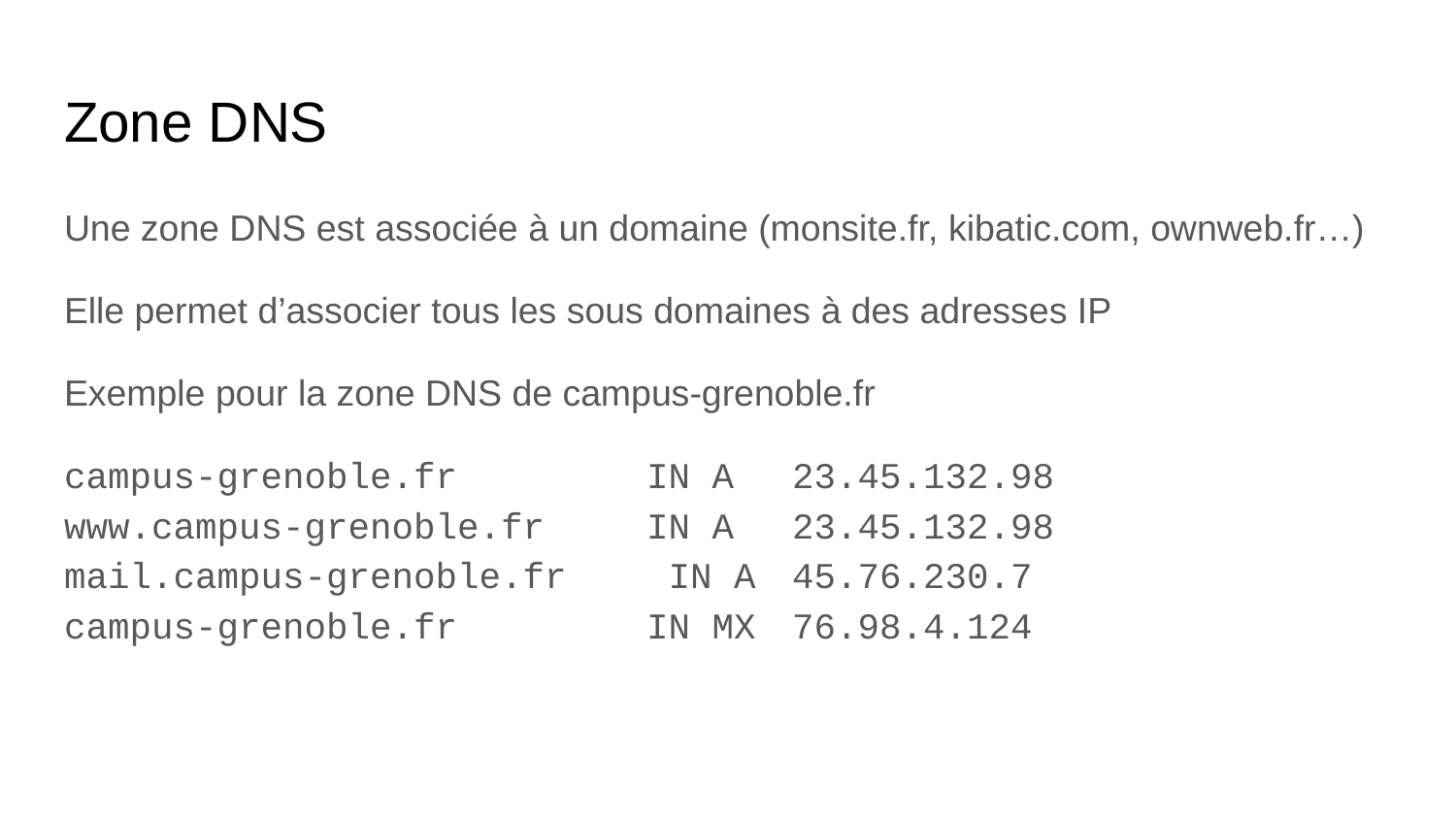

# Zone DNS
Une zone DNS est associée à un domaine (monsite.fr, kibatic.com, ownweb.fr…)
Elle permet d’associer tous les sous domaines à des adresses IP
Exemple pour la zone DNS de campus-grenoble.fr
campus-grenoble.fr		IN A	23.45.132.98
www.campus-grenoble.fr	IN A	23.45.132.98
mail.campus-grenoble.fr	 IN A	45.76.230.7
campus-grenoble.fr 		IN MX	76.98.4.124